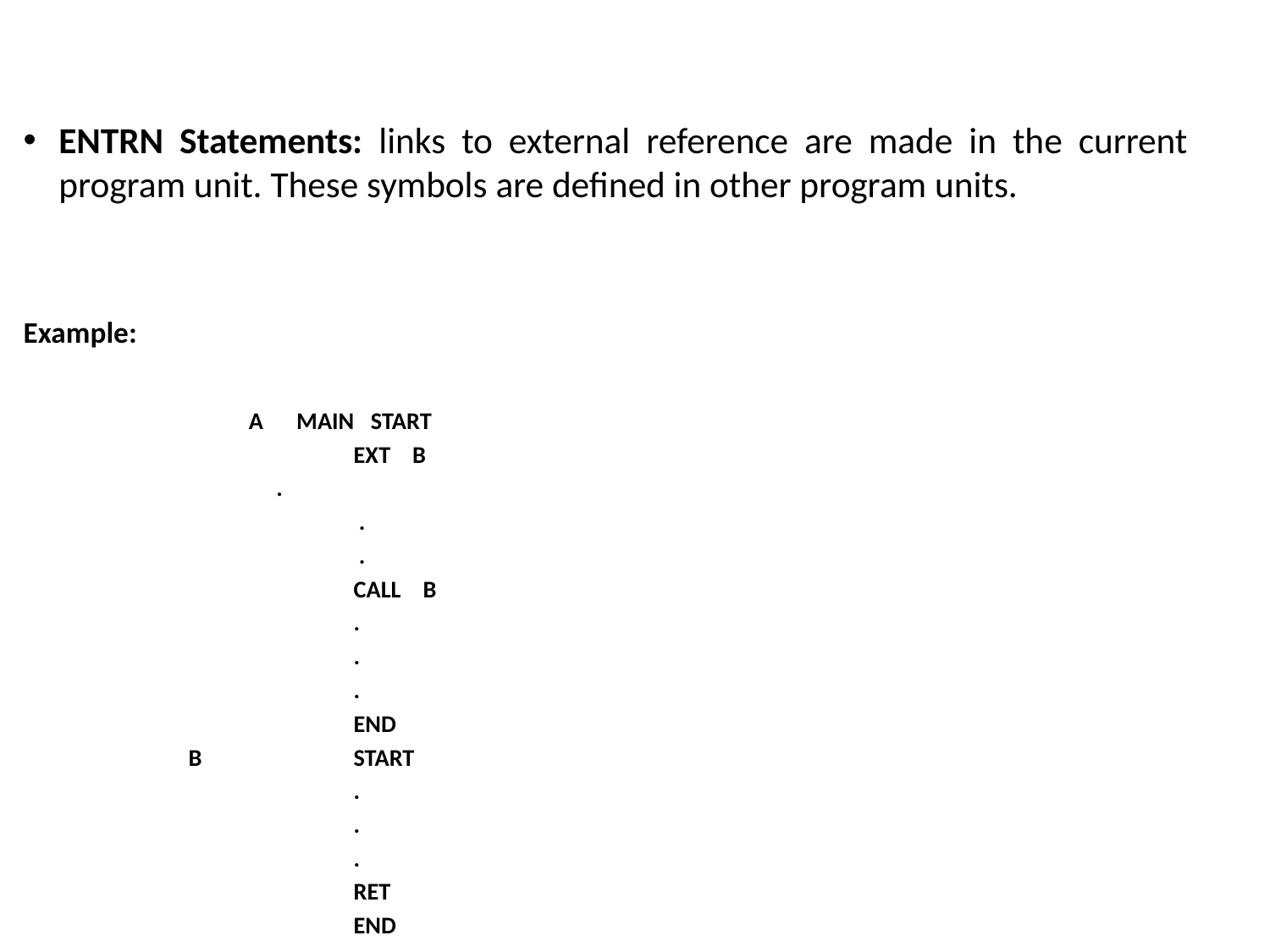

ENTRN Statements: links to external reference are made in the current program unit. These symbols are defined in other program units.

Example:

		           A      MAIN   START
                                              	EXT    B
                                           	 .
                                              	 .
                                              	 .
                                             	CALL    B
				.
				.
				.
				END
		B 		START
				.
				.
				.
				RET
				END